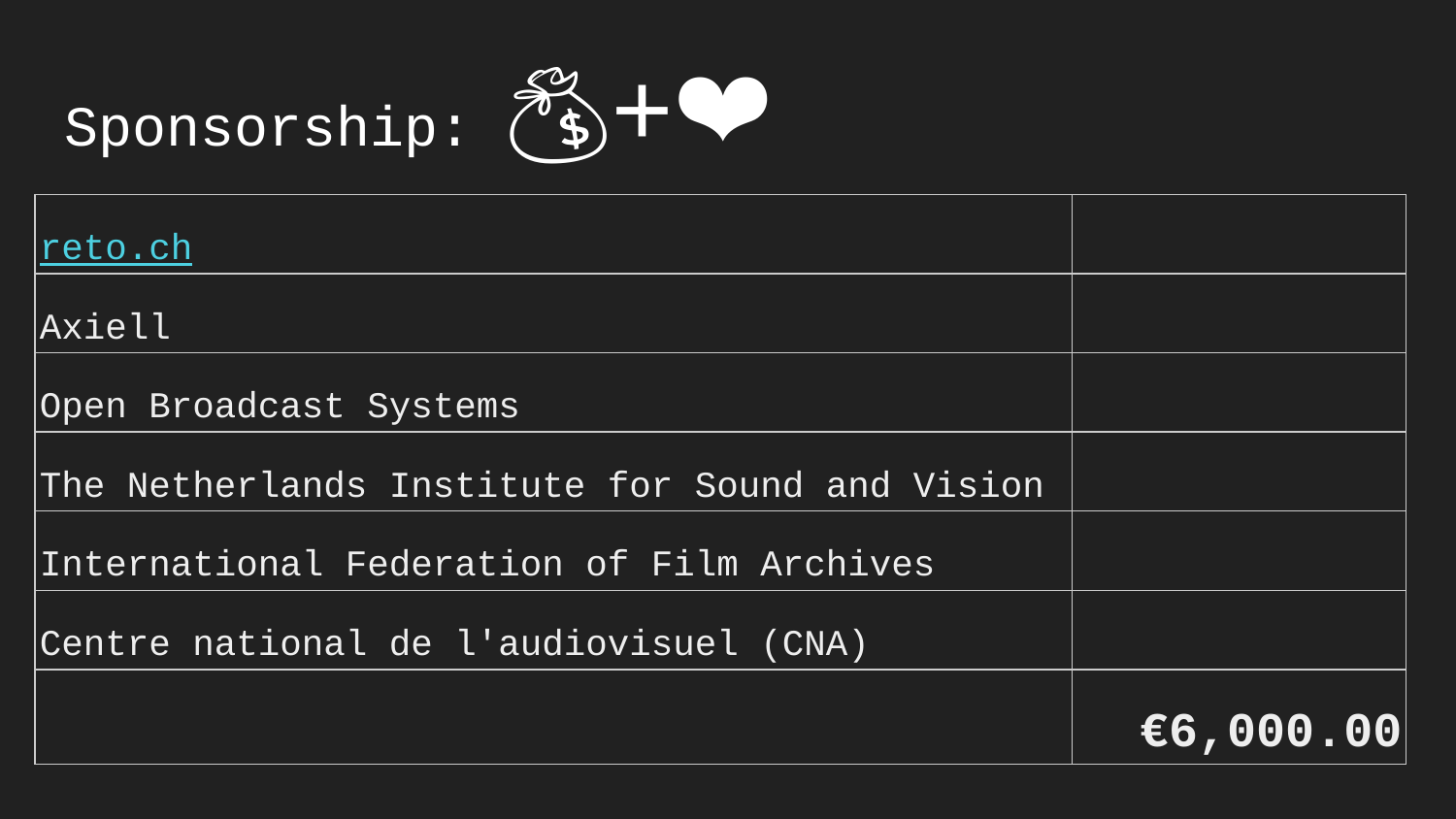

# Sponsorship: 💰+❤️
| reto.ch |  |
| --- | --- |
| Axiell |  |
| Open Broadcast Systems |  |
| The Netherlands Institute for Sound and Vision |  |
| International Federation of Film Archives |  |
| Centre national de l'audiovisuel (CNA) |  |
|  | €6,000.00 |